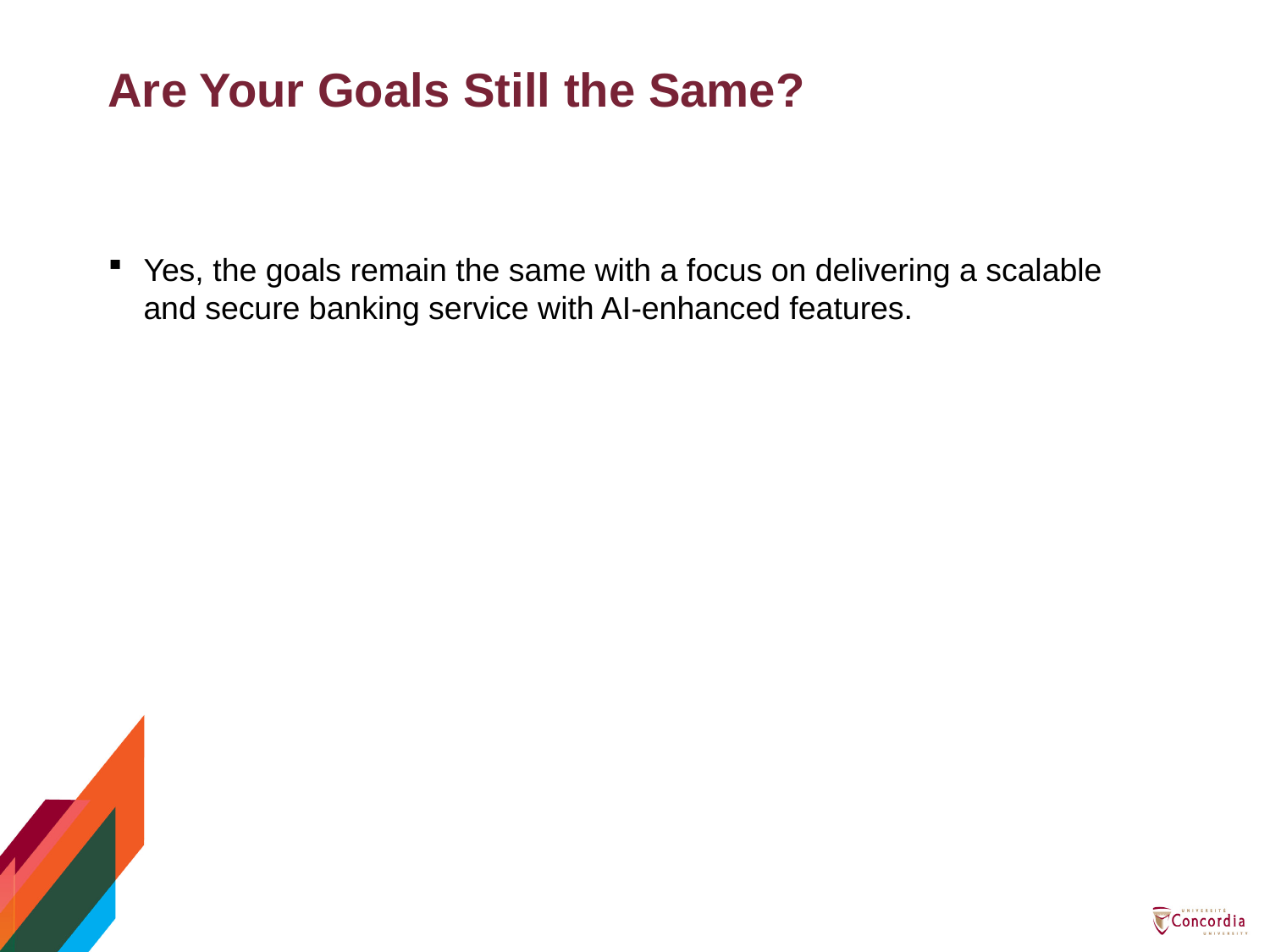

# Are Your Goals Still the Same?
Yes, the goals remain the same with a focus on delivering a scalable and secure banking service with AI-enhanced features.